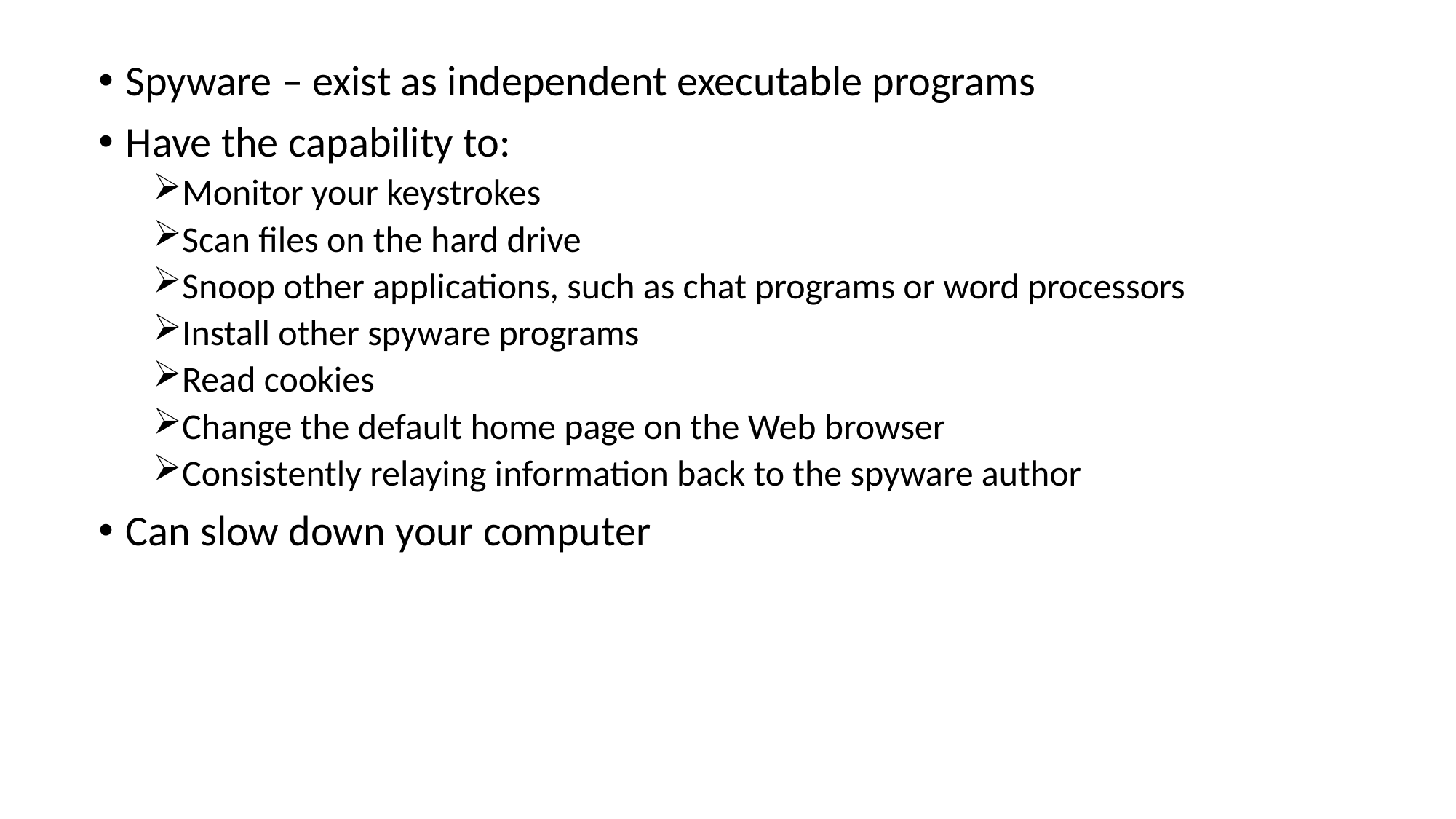

Spyware – exist as independent executable programs
Have the capability to:
Monitor your keystrokes
Scan files on the hard drive
Snoop other applications, such as chat programs or word processors
Install other spyware programs
Read cookies
Change the default home page on the Web browser
Consistently relaying information back to the spyware author
Can slow down your computer